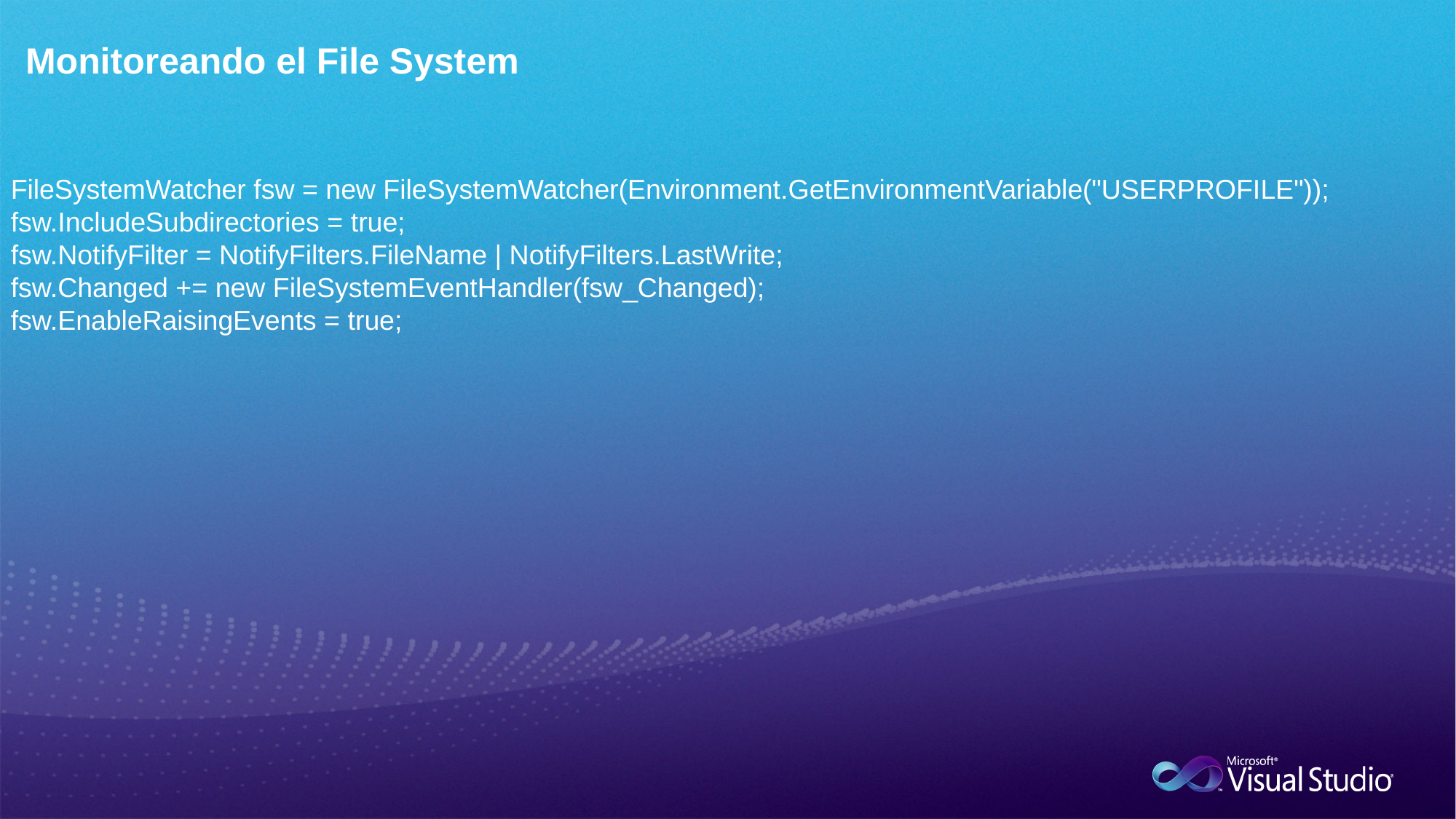

Monitoreando el File System
FileSystemWatcher fsw = new FileSystemWatcher(Environment.GetEnvironmentVariable("USERPROFILE"));
fsw.IncludeSubdirectories = true;
fsw.NotifyFilter = NotifyFilters.FileName | NotifyFilters.LastWrite;
fsw.Changed += new FileSystemEventHandler(fsw_Changed);
fsw.EnableRaisingEvents = true;